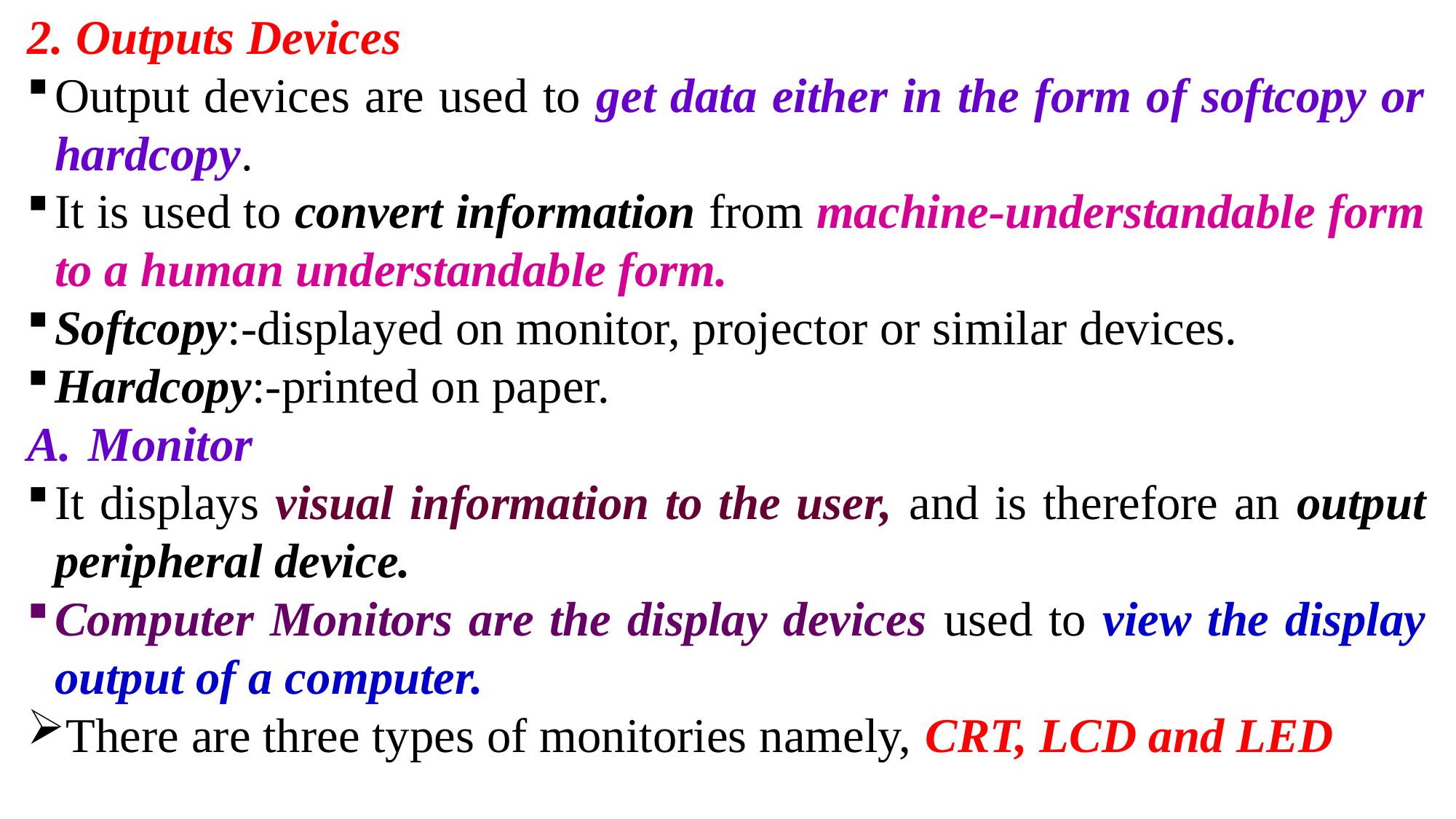

2. Outputs Devices
Output devices are used to get data either in the form of softcopy or hardcopy.
It is used to convert information from machine-understandable form to a human understandable form.
Softcopy:-displayed on monitor, projector or similar devices.
Hardcopy:-printed on paper.
Monitor
It displays visual information to the user, and is therefore an output peripheral device.
Computer Monitors are the display devices used to view the display output of a computer.
There are three types of monitories namely, CRT, LCD and LED